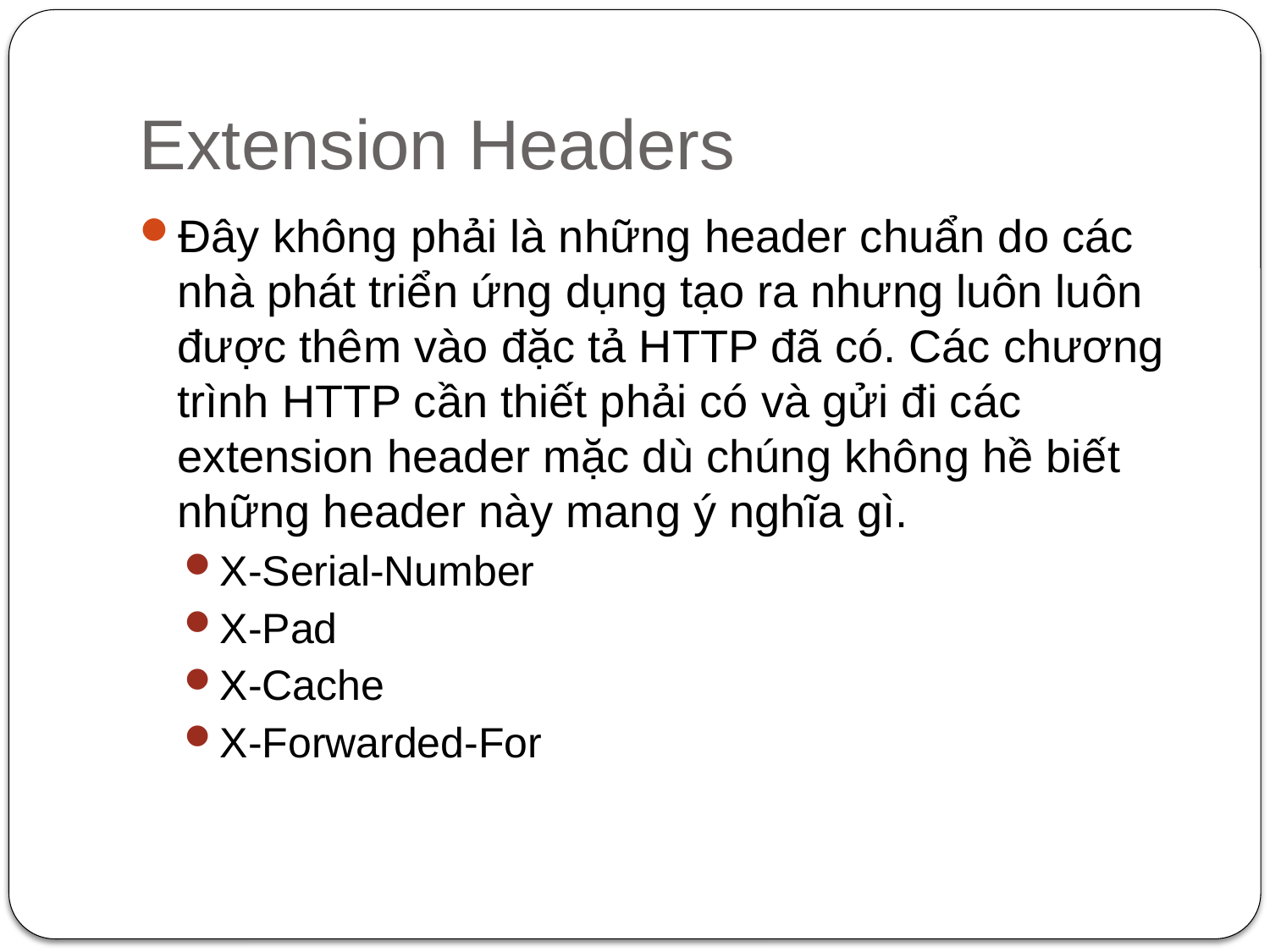

# Extension Headers
Đây không phải là những header chuẩn do các nhà phát triển ứng dụng tạo ra nhưng luôn luôn được thêm vào đặc tả HTTP đã có. Các chương trình HTTP cần thiết phải có và gửi đi các extension header mặc dù chúng không hề biết những header này mang ý nghĩa gì.
X-Serial-Number
X-Pad
X-Cache
X-Forwarded-For